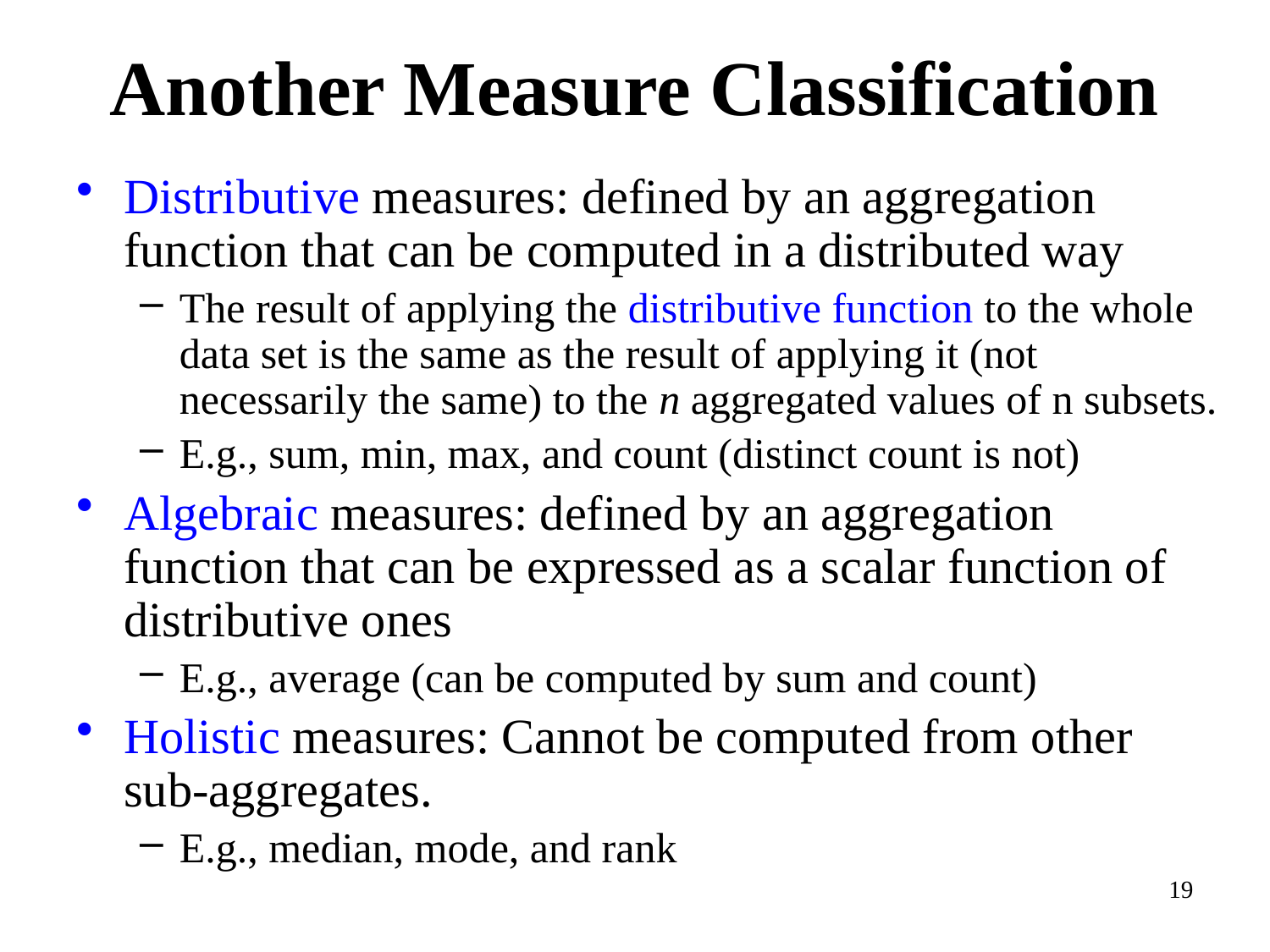

# Another Measure Classification
Distributive measures: defined by an aggregation function that can be computed in a distributed way
The result of applying the distributive function to the whole data set is the same as the result of applying it (not necessarily the same) to the n aggregated values of n subsets.
E.g., sum, min, max, and count (distinct count is not)
Algebraic measures: defined by an aggregation function that can be expressed as a scalar function of distributive ones
E.g., average (can be computed by sum and count)
Holistic measures: Cannot be computed from other sub-aggregates.
E.g., median, mode, and rank
19